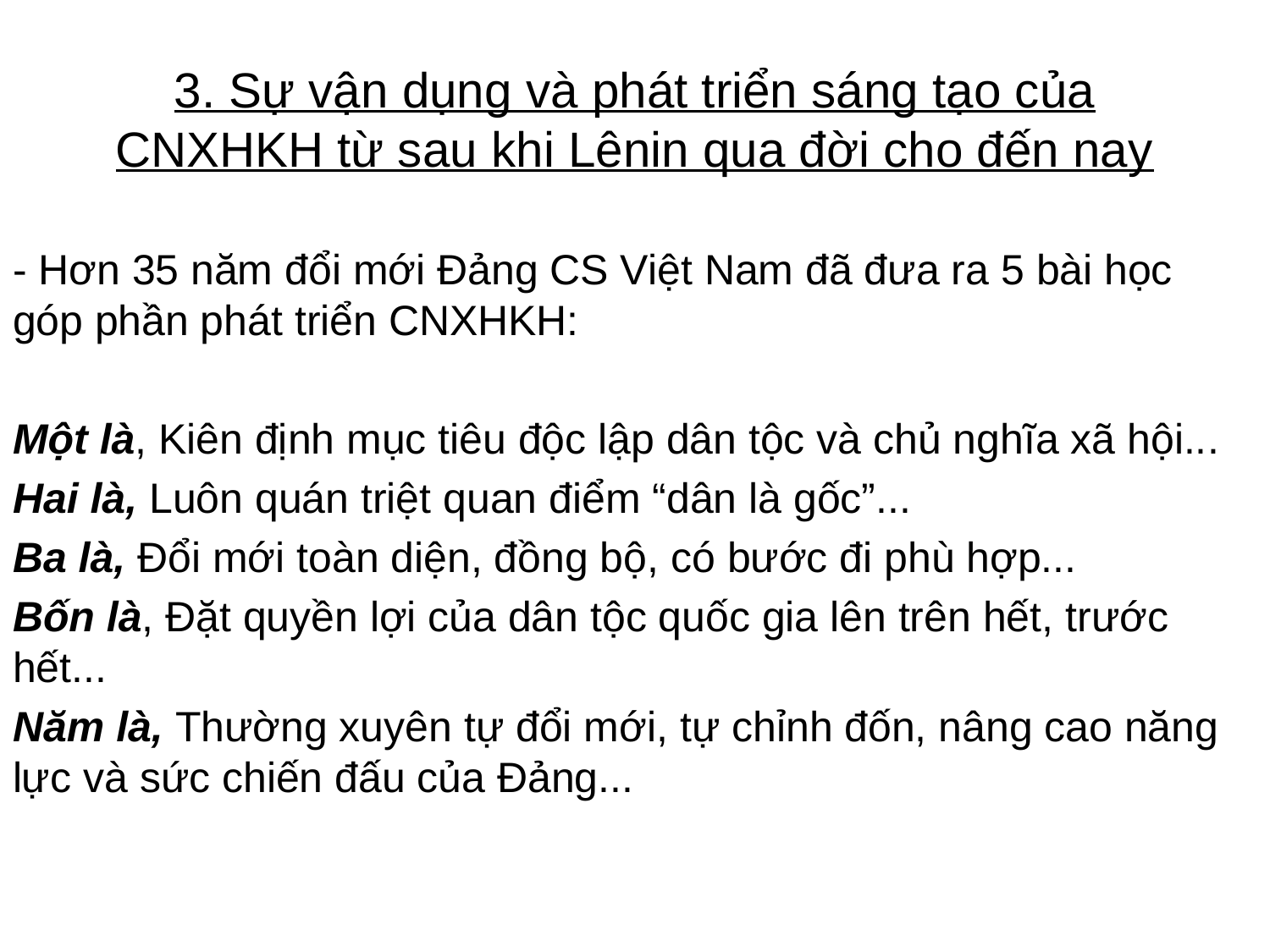

# 3. Sự vận dụng và phát triển sáng tạo của CNXHKH từ sau khi Lênin qua đời cho đến nay
- Hơn 35 năm đổi mới Đảng CS Việt Nam đã đưa ra 5 bài học góp phần phát triển CNXHKH:

Một là, Kiên định mục tiêu độc lập dân tộc và chủ nghĩa xã hội...
Hai là, Luôn quán triệt quan điểm “dân là gốc”...
Ba là, Đổi mới toàn diện, đồng bộ, có bước đi phù hợp...
Bốn là, Đặt quyền lợi của dân tộc quốc gia lên trên hết, trước hết...
Năm là, Thường xuyên tự đổi mới, tự chỉnh đốn, nâng cao năng lực và sức chiến đấu của Đảng...